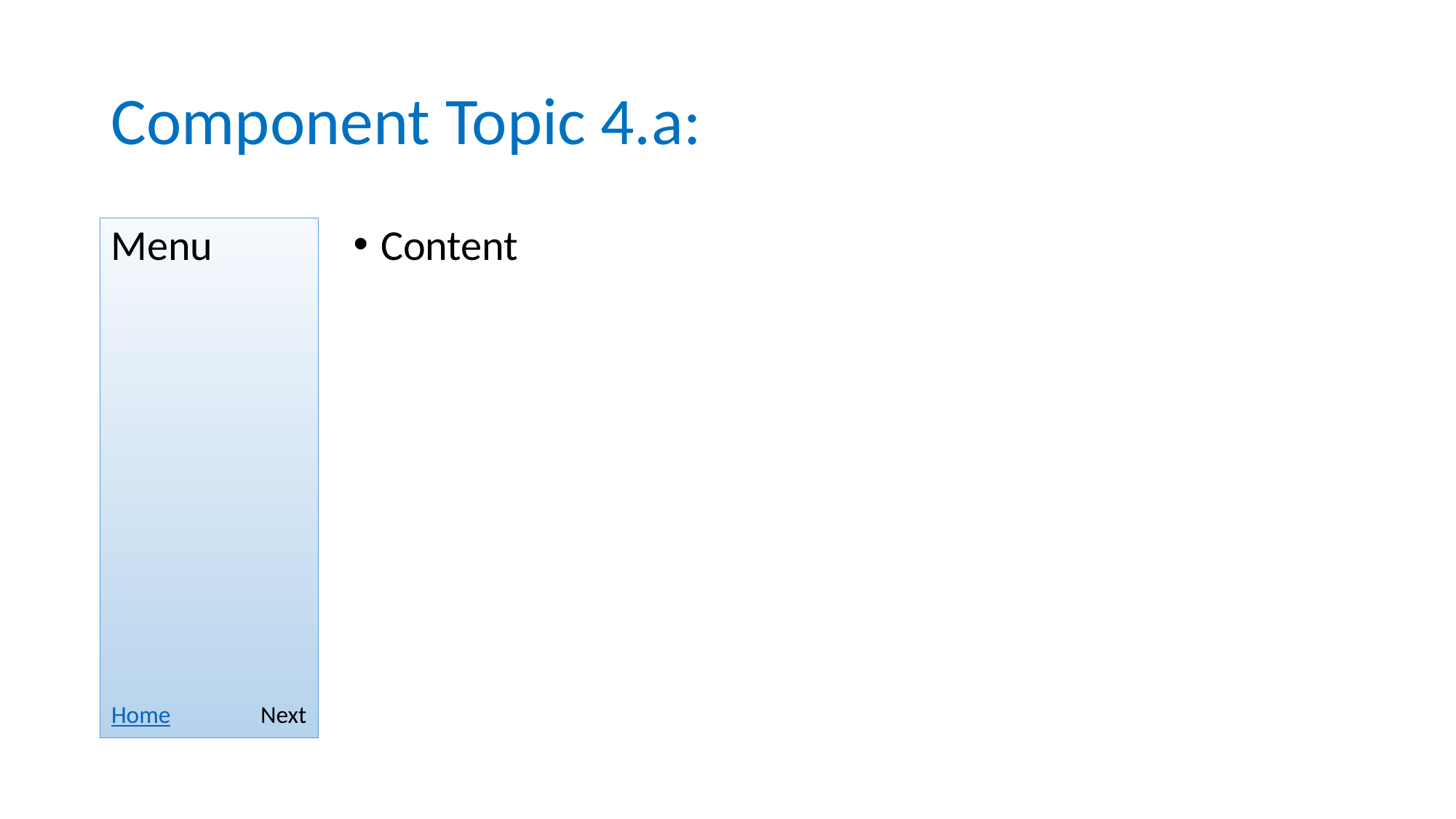

# Component Topic 4.a:
Menu
Content
Home
Next